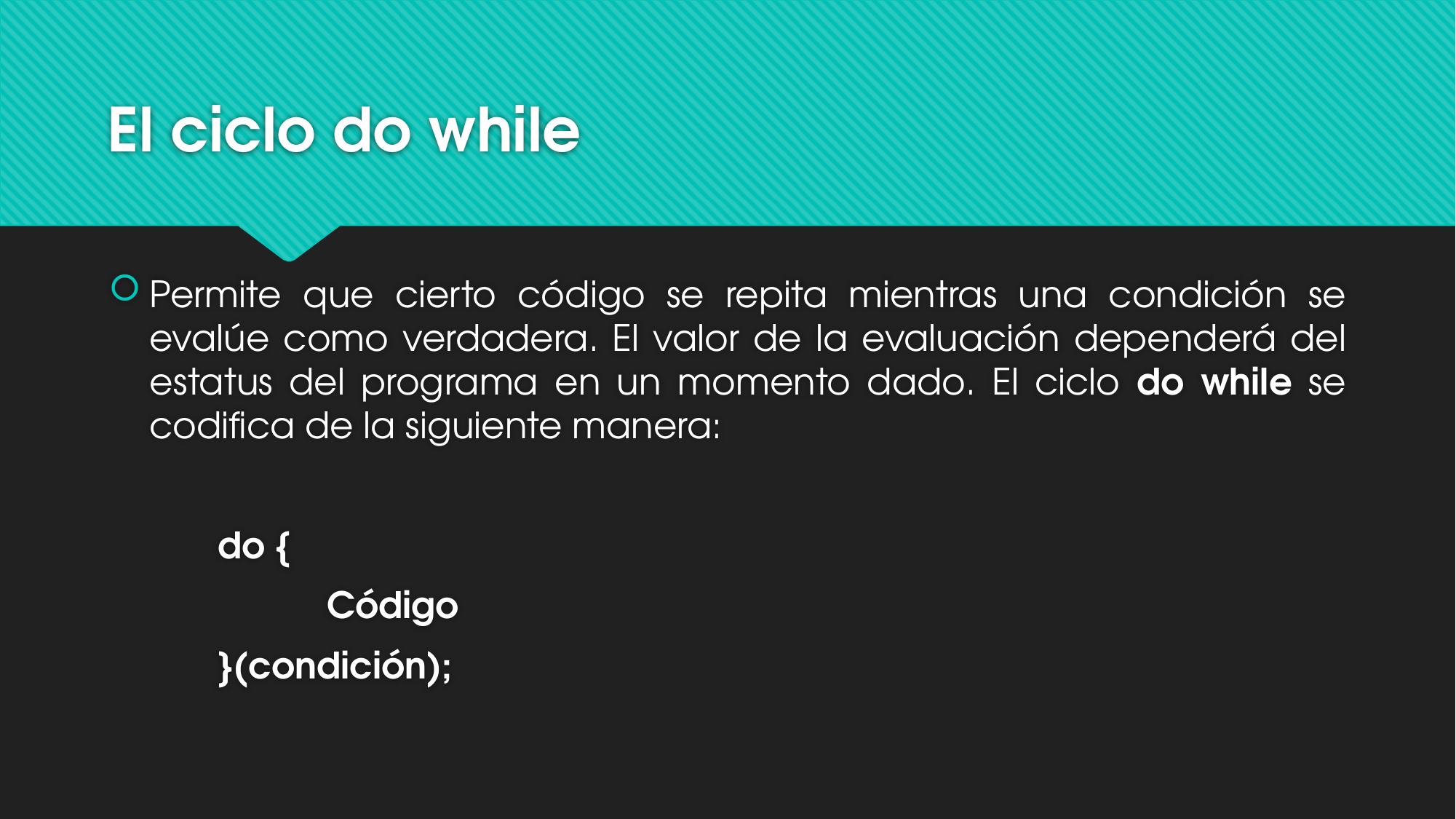

# El ciclo do while
Permite que cierto código se repita mientras una condición se evalúe como verdadera. El valor de la evaluación dependerá del estatus del programa en un momento dado. El ciclo do while se codifica de la siguiente manera:

	do {
		Código
	}(condición);